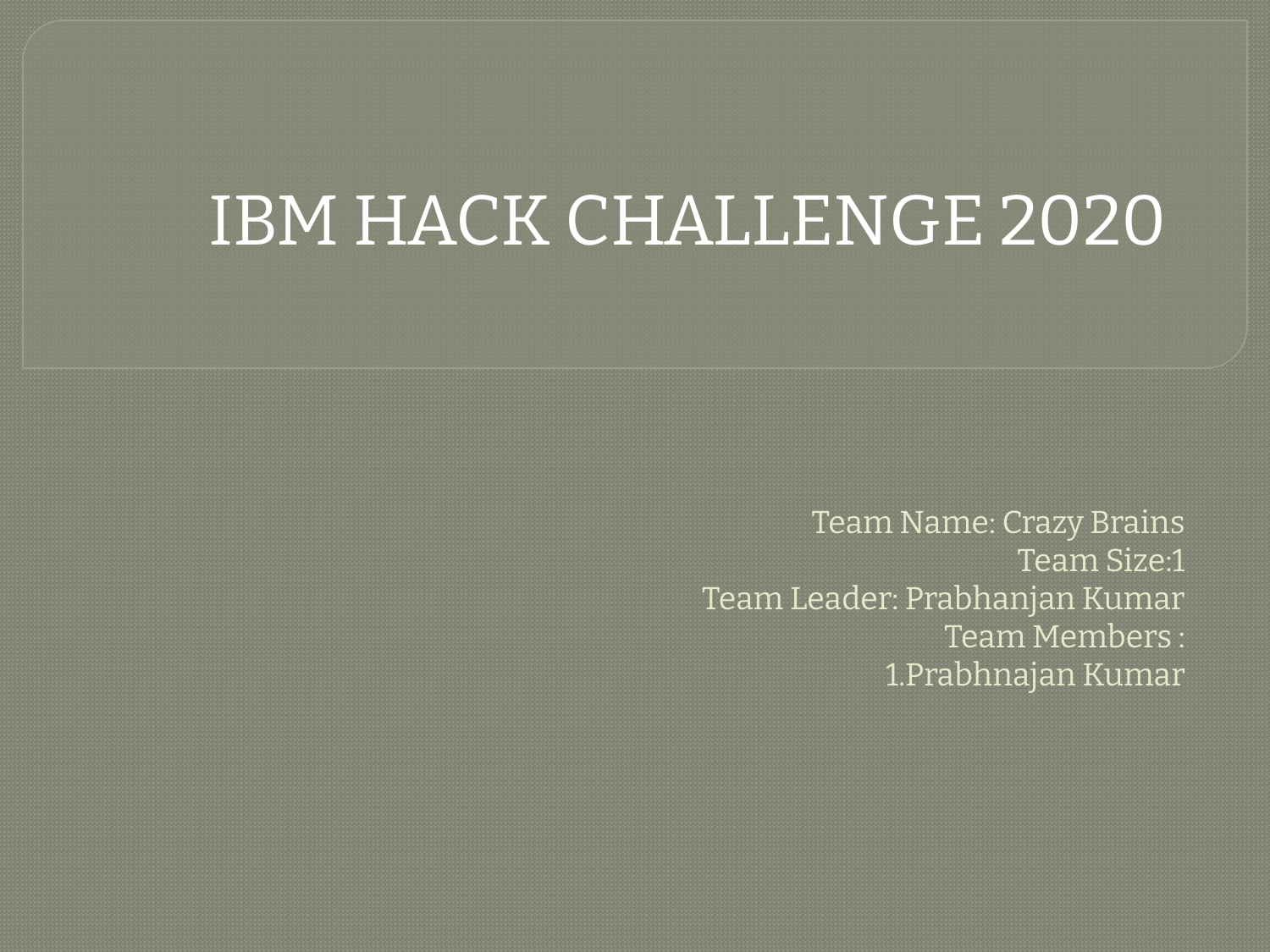

IBM HACK CHALLENGE 2020
# Team Name: Crazy Brains Team Size:1 Team Leader: Prabhanjan Kumar Team Members : 1.Prabhnajan Kumar